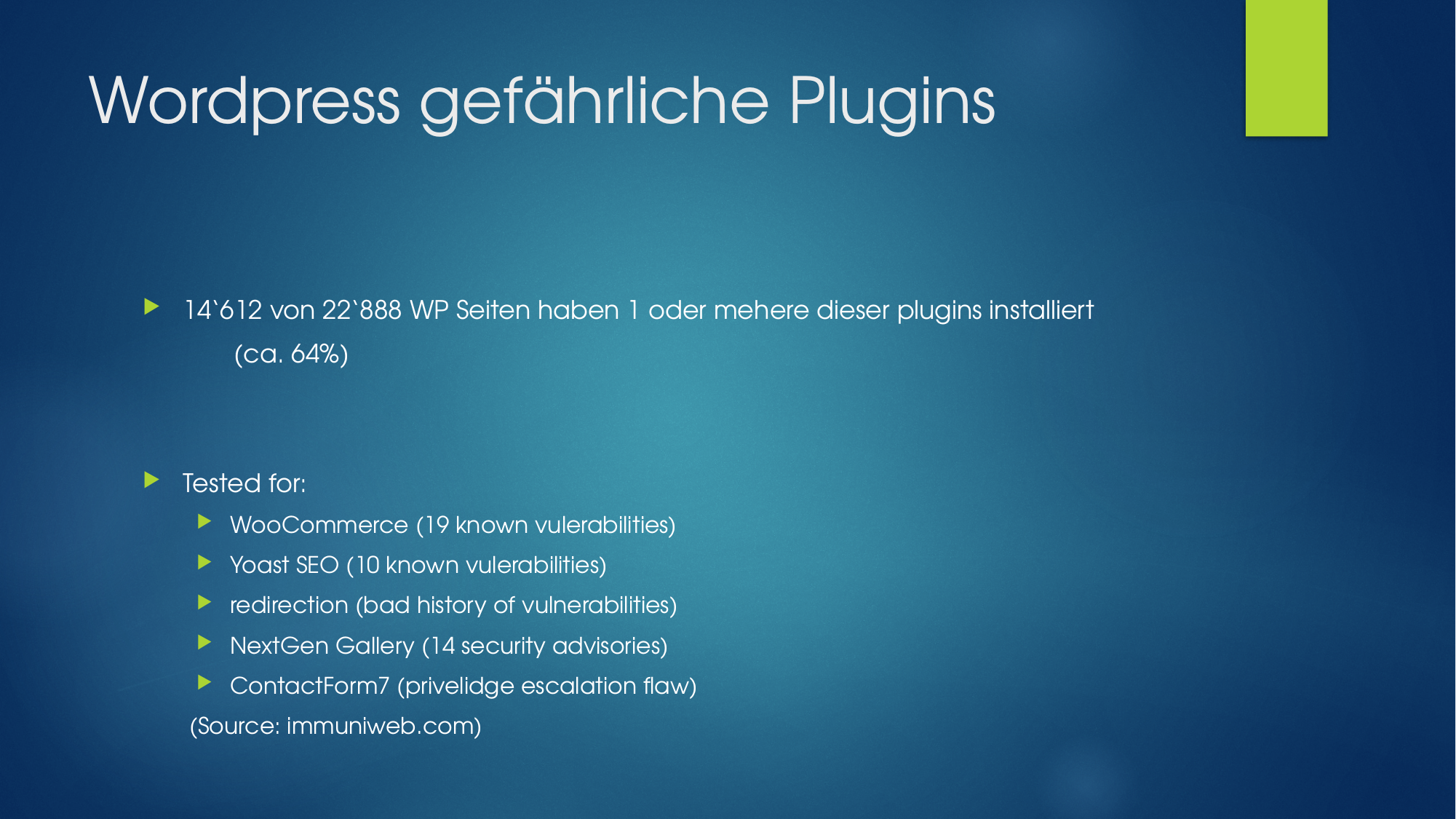

# Wordpress gefährliche Plugins

14‘612 von 22‘888 WP Seiten haben 1 oder mehere dieser plugins installiert
	(ca. 64%)

Tested for:
WooCommerce (19 known vulerabilities)
Yoast SEO (10 known vulerabilities)
redirection (bad history of vulnerabilities)
NextGen Gallery (14 security advisories)
ContactForm7 (privelidge escalation flaw)
	(Source: immuniweb.com)